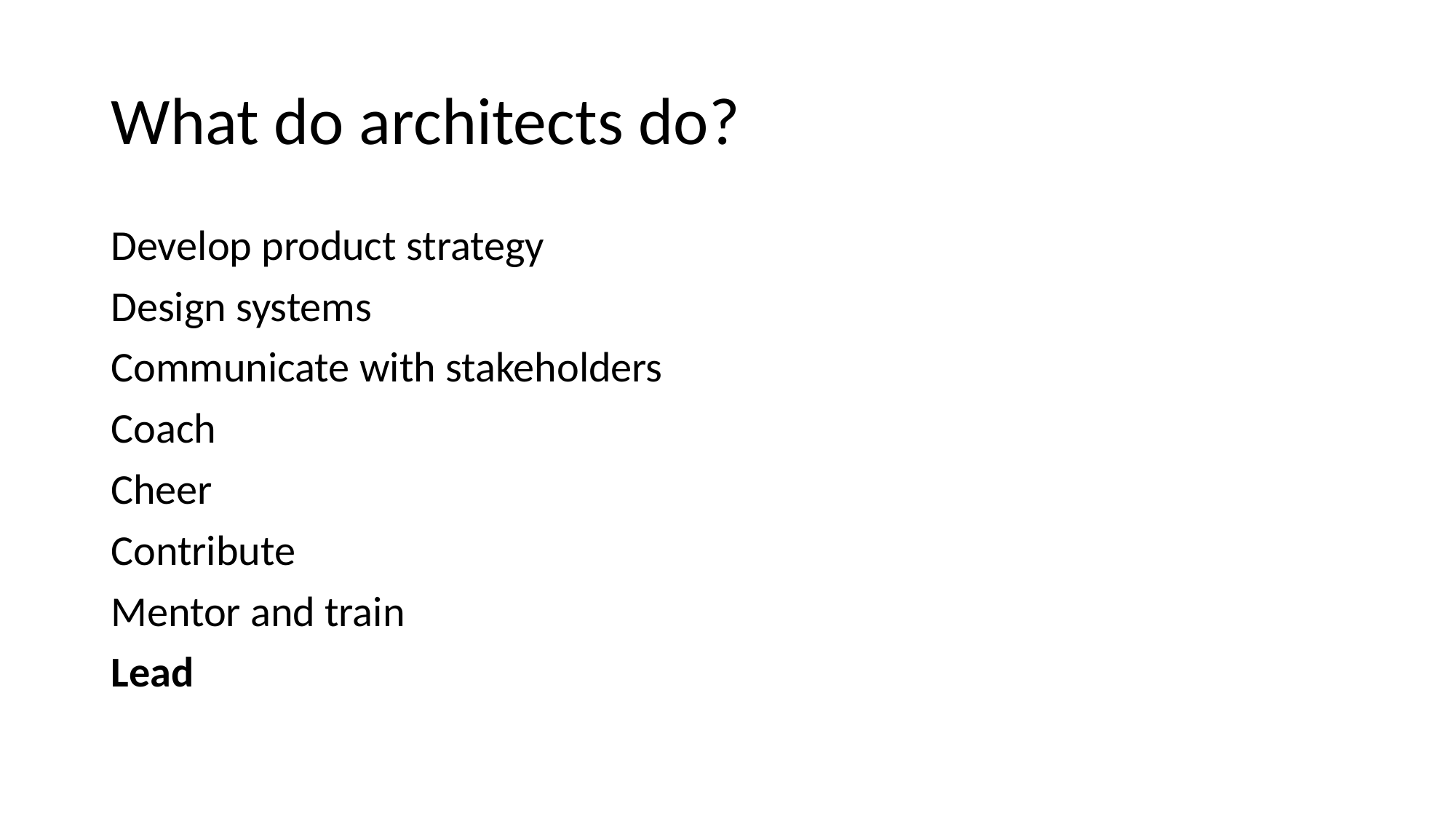

# What do architects do?
Develop product strategy
Design systems
Communicate with stakeholders
Coach
Cheer
Contribute
Mentor and train
Lead